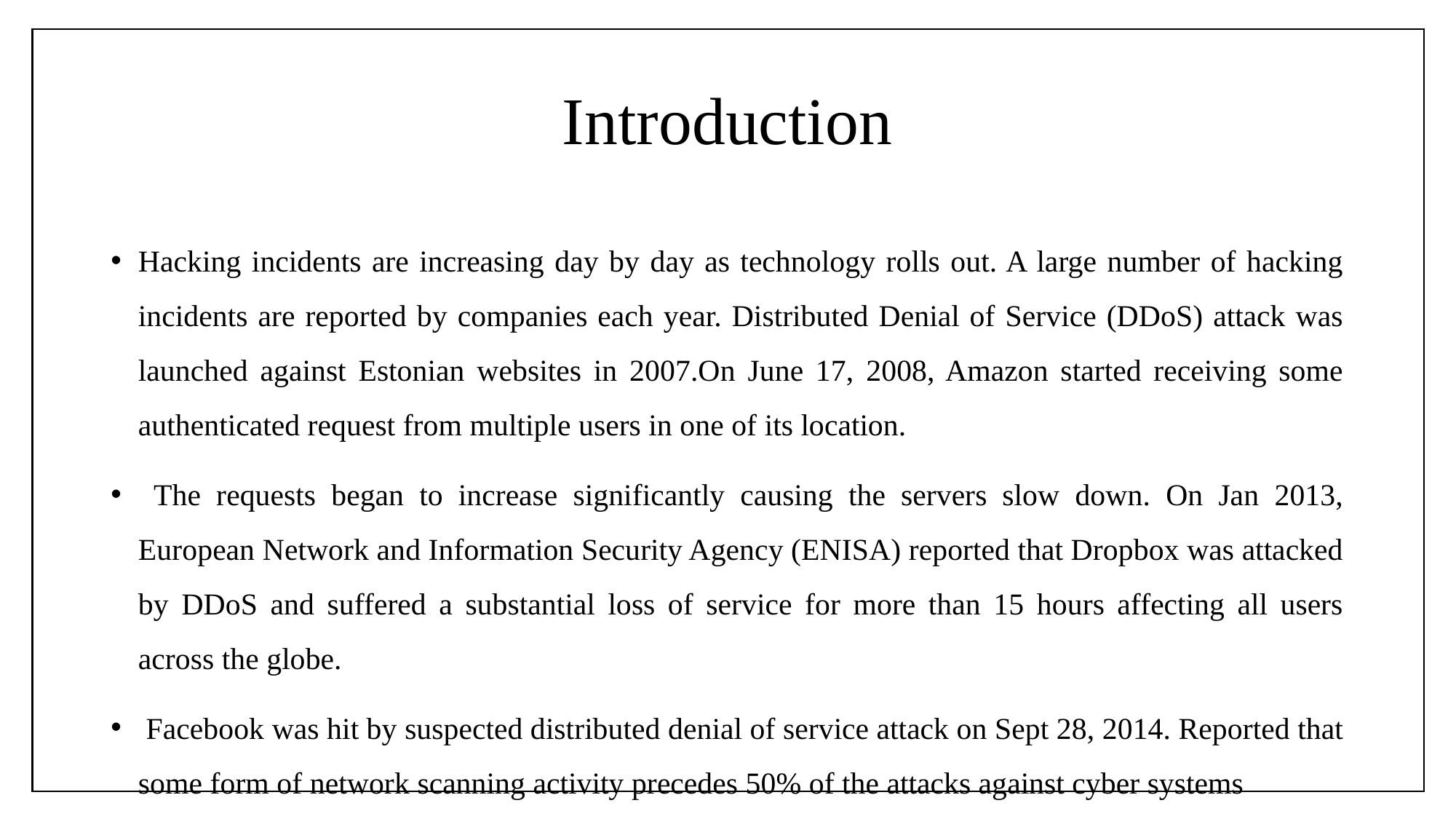

# Introduction
Hacking incidents are increasing day by day as technology rolls out. A large number of hacking incidents are reported by companies each year. Distributed Denial of Service (DDoS) attack was launched against Estonian websites in 2007.On June 17, 2008, Amazon started receiving some authenticated request from multiple users in one of its location.
 The requests began to increase significantly causing the servers slow down. On Jan 2013, European Network and Information Security Agency (ENISA) reported that Dropbox was attacked by DDoS and suffered a substantial loss of service for more than 15 hours affecting all users across the globe.
 Facebook was hit by suspected distributed denial of service attack on Sept 28, 2014. Reported that some form of network scanning activity precedes 50% of the attacks against cyber systems